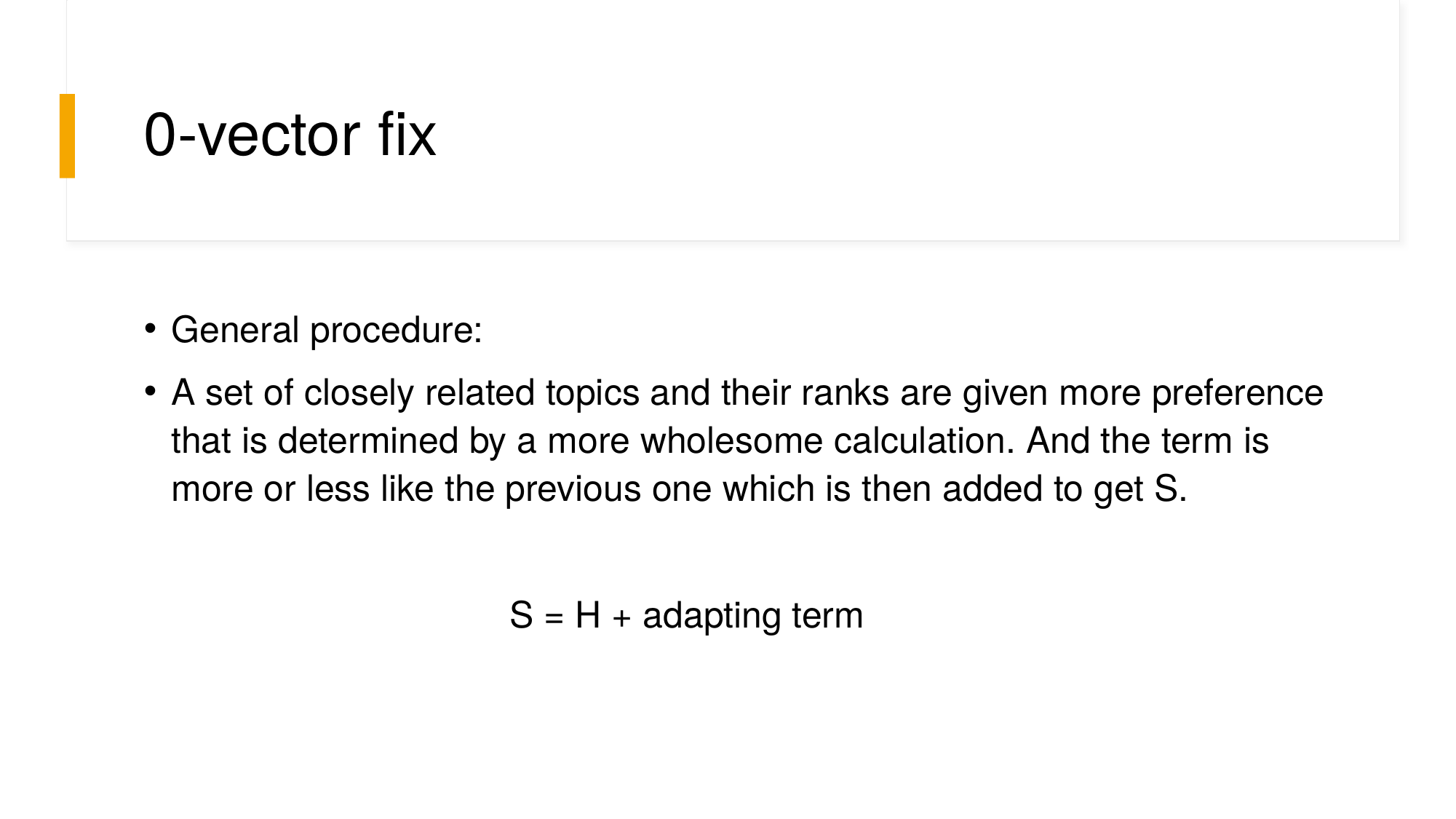

# 0-vector fix
General procedure:
A set of closely related topics and their ranks are given more preference that is determined by a more wholesome calculation. And the term is more or less like the previous one which is then added to get S.

S = H + adapting term